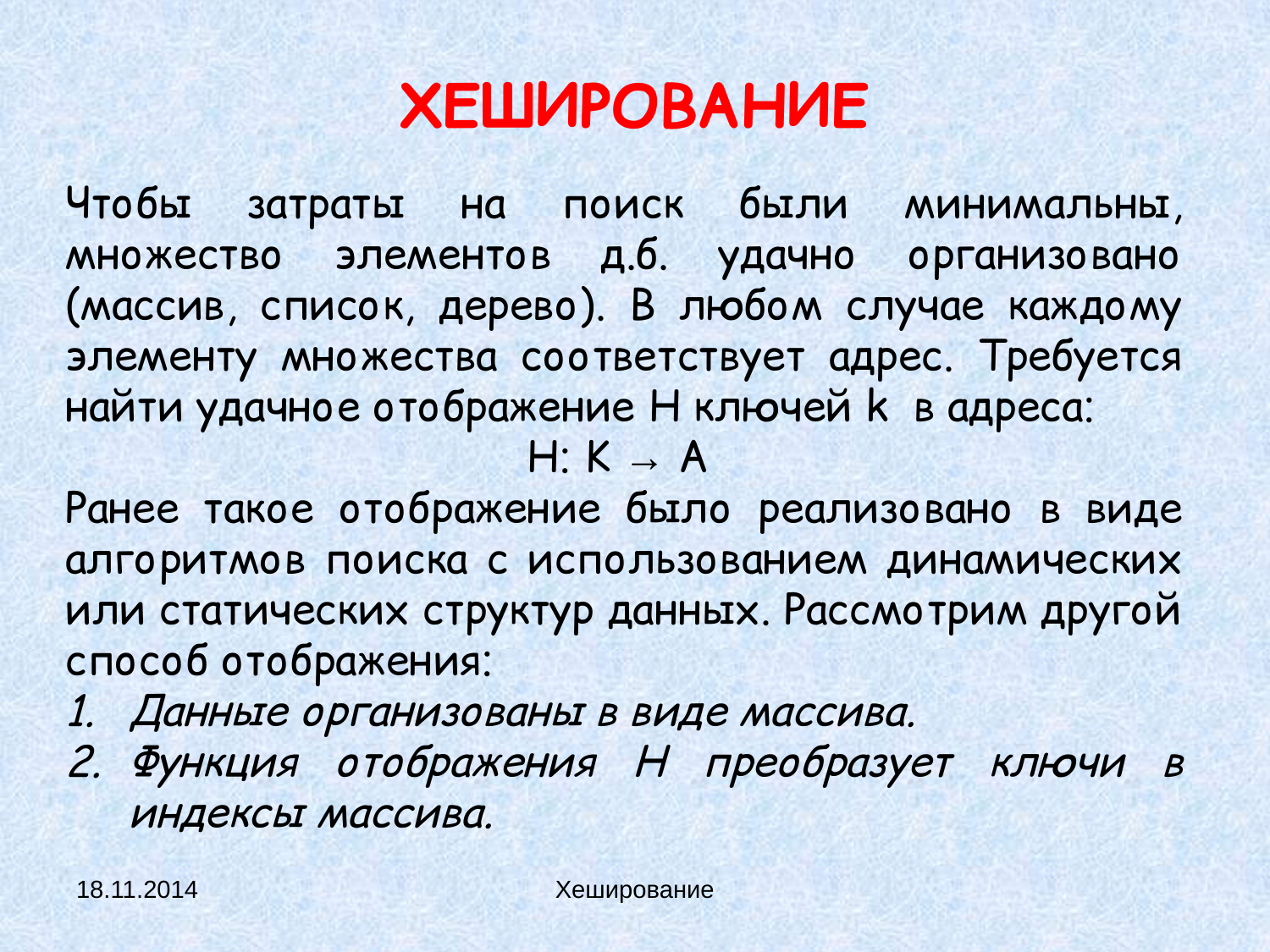

# ХЕШИРОВАНИЕ
Чтобы затраты на поиск были минимальны, множество элементов д.б. удачно организовано (массив, список, дерево). В любом случае каждому элементу множества соответствует адрес. Требуется найти удачное отображение H ключей k  в адреса:
H: K → A
Ранее такое отображение было реализовано в виде алгоритмов поиска с использованием динамических или статических структур данных. Рассмотрим другой способ отображения:
Данные организованы в виде массива.
Функция отображения H преобразует ключи в индексы массива.
18.11.2014
Хеширование
4